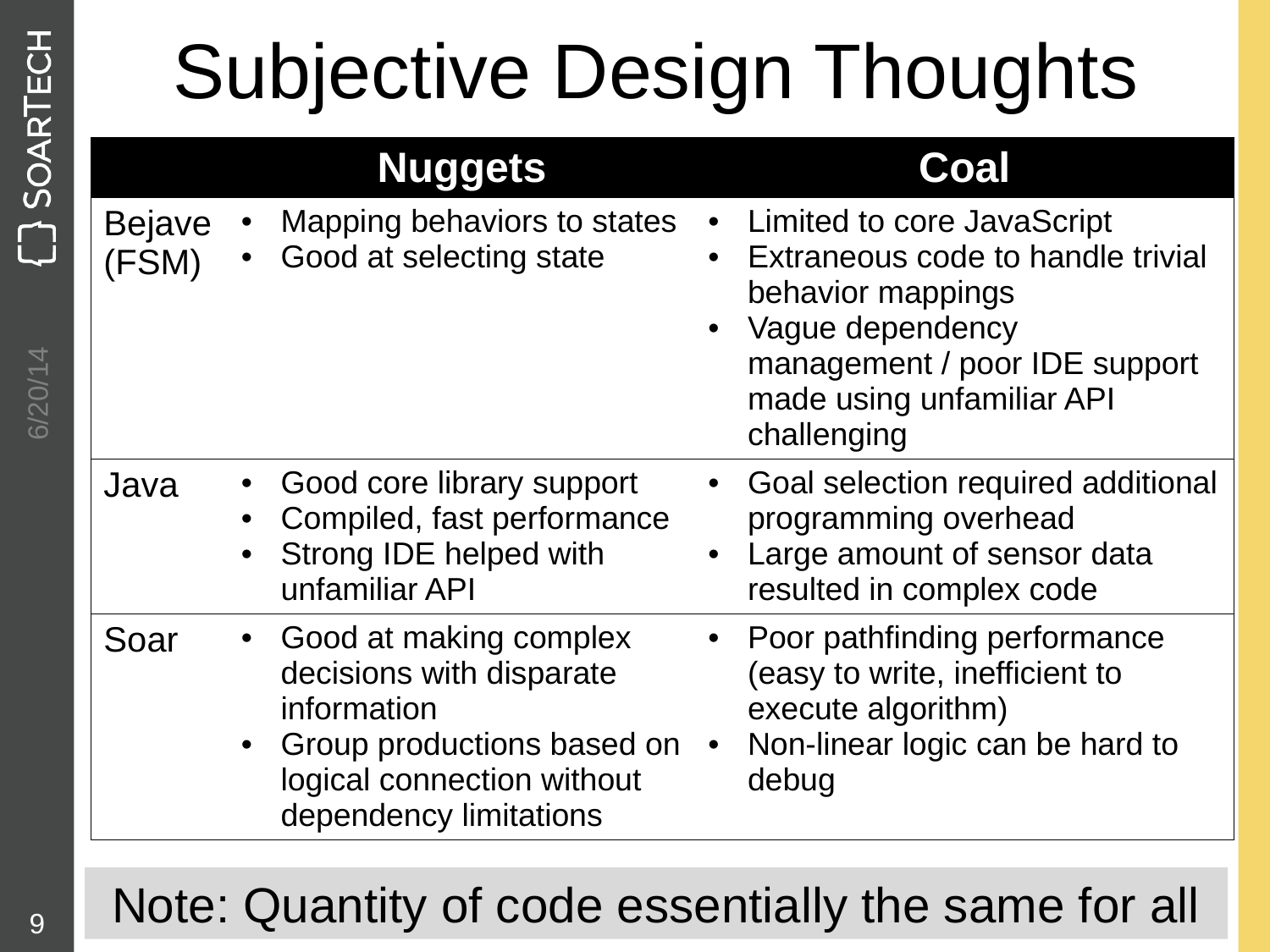

# Subjective Design Thoughts
|  | Nuggets | Coal |
| --- | --- | --- |
| Bejave (FSM) | Mapping behaviors to states Good at selecting state | Limited to core JavaScript Extraneous code to handle trivial behavior mappings Vague dependency management / poor IDE support made using unfamiliar API challenging |
| Java | Good core library support Compiled, fast performance Strong IDE helped with unfamiliar API | Goal selection required additional programming overhead Large amount of sensor data resulted in complex code |
| Soar | Good at making complex decisions with disparate information Group productions based on logical connection without dependency limitations | Poor pathfinding performance (easy to write, inefficient to execute algorithm) Non-linear logic can be hard to debug |
Note: Quantity of code essentially the same for all